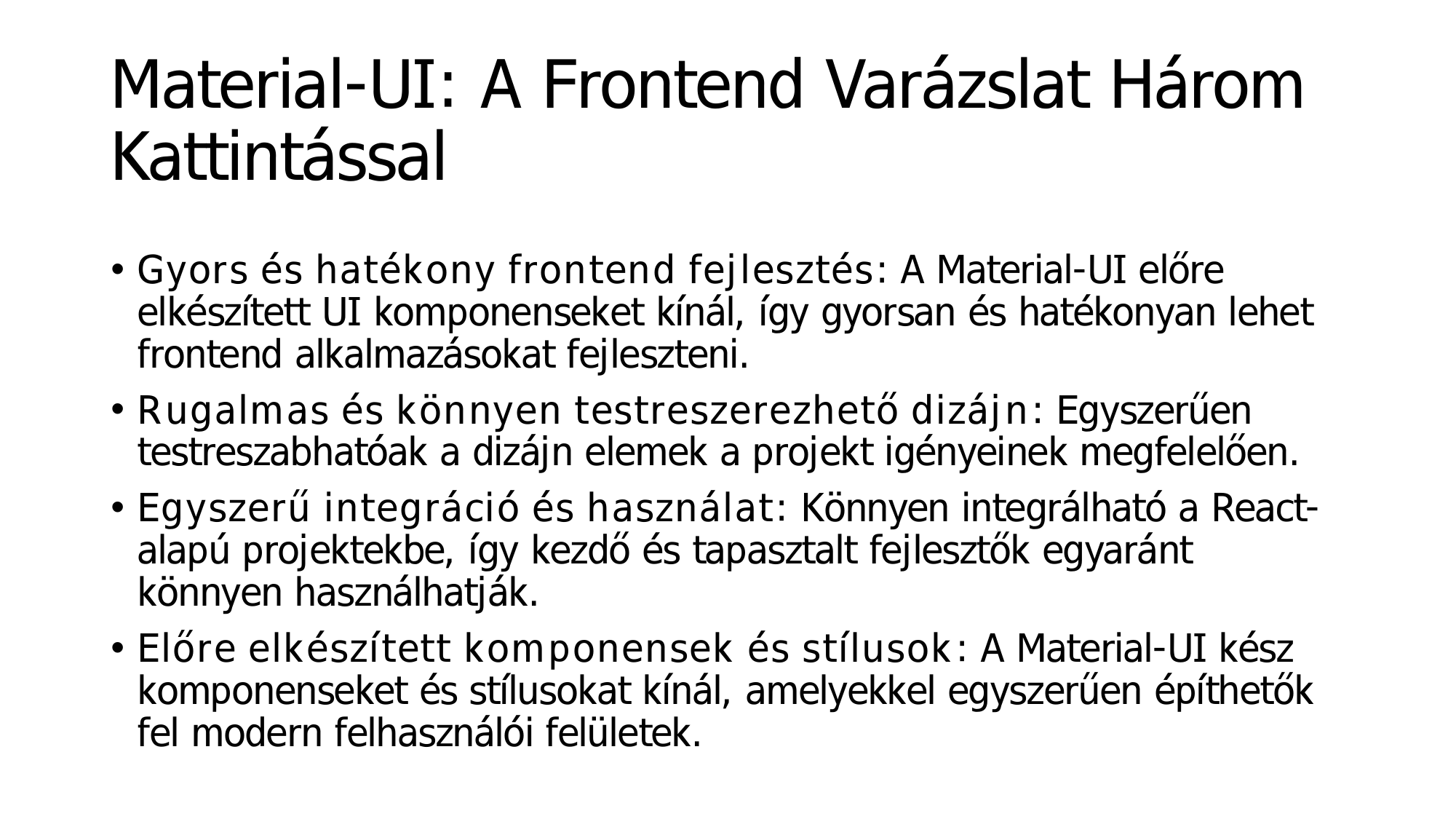

# Material-UI: A Frontend Varázslat Három Kattintással
Gyors és hatékony frontend fejlesztés: A Material-UI előre elkészített UI komponenseket kínál, így gyorsan és hatékonyan lehet frontend alkalmazásokat fejleszteni.
Rugalmas és könnyen testreszerezhető dizájn: Egyszerűen testreszabhatóak a dizájn elemek a projekt igényeinek megfelelően.
Egyszerű integráció és használat: Könnyen integrálható a React-alapú projektekbe, így kezdő és tapasztalt fejlesztők egyaránt könnyen használhatják.
Előre elkészített komponensek és stílusok: A Material-UI kész komponenseket és stílusokat kínál, amelyekkel egyszerűen építhetők fel modern felhasználói felületek.